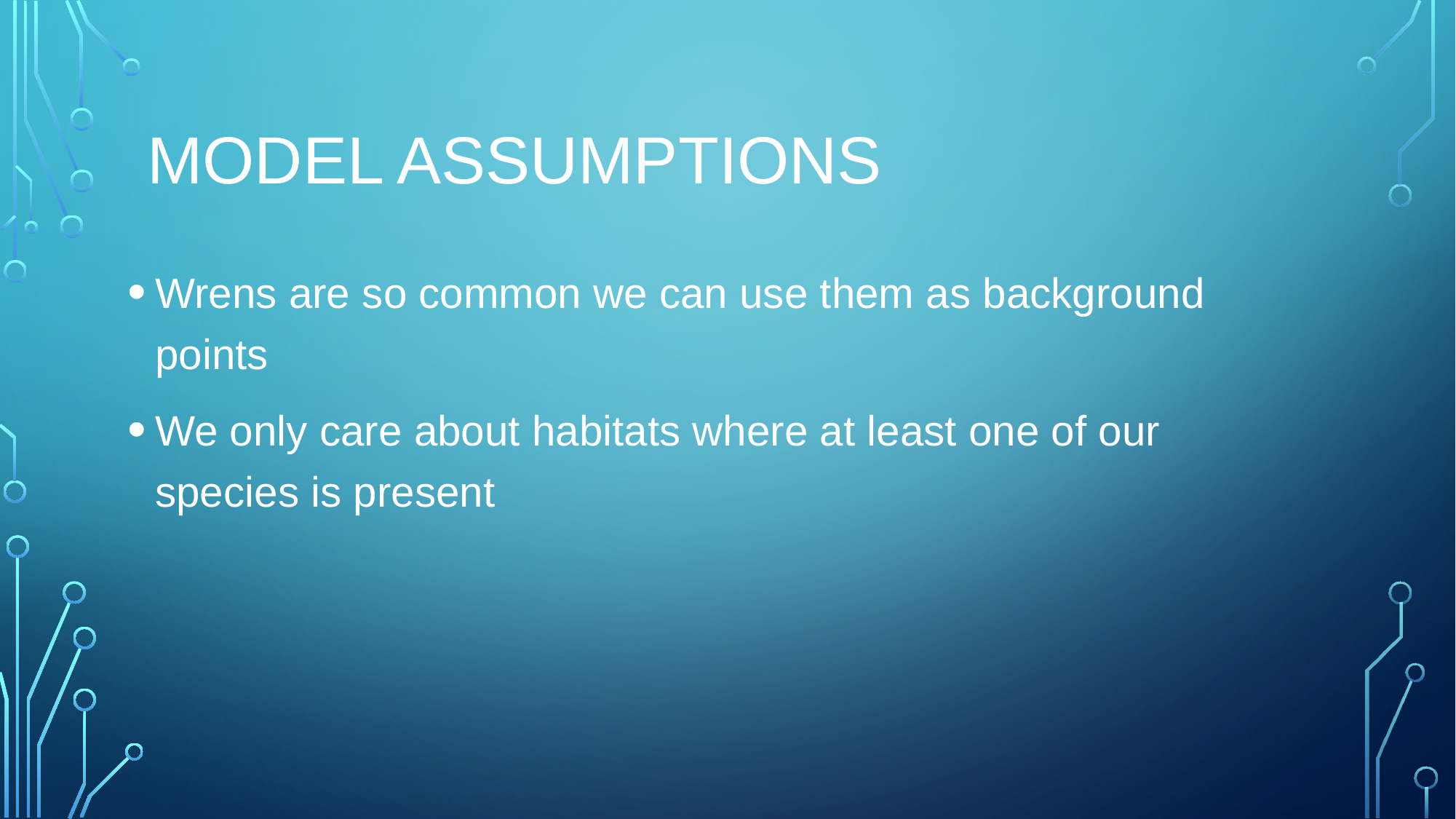

# Model assumptions
Wrens are so common we can use them as background points
We only care about habitats where at least one of our species is present